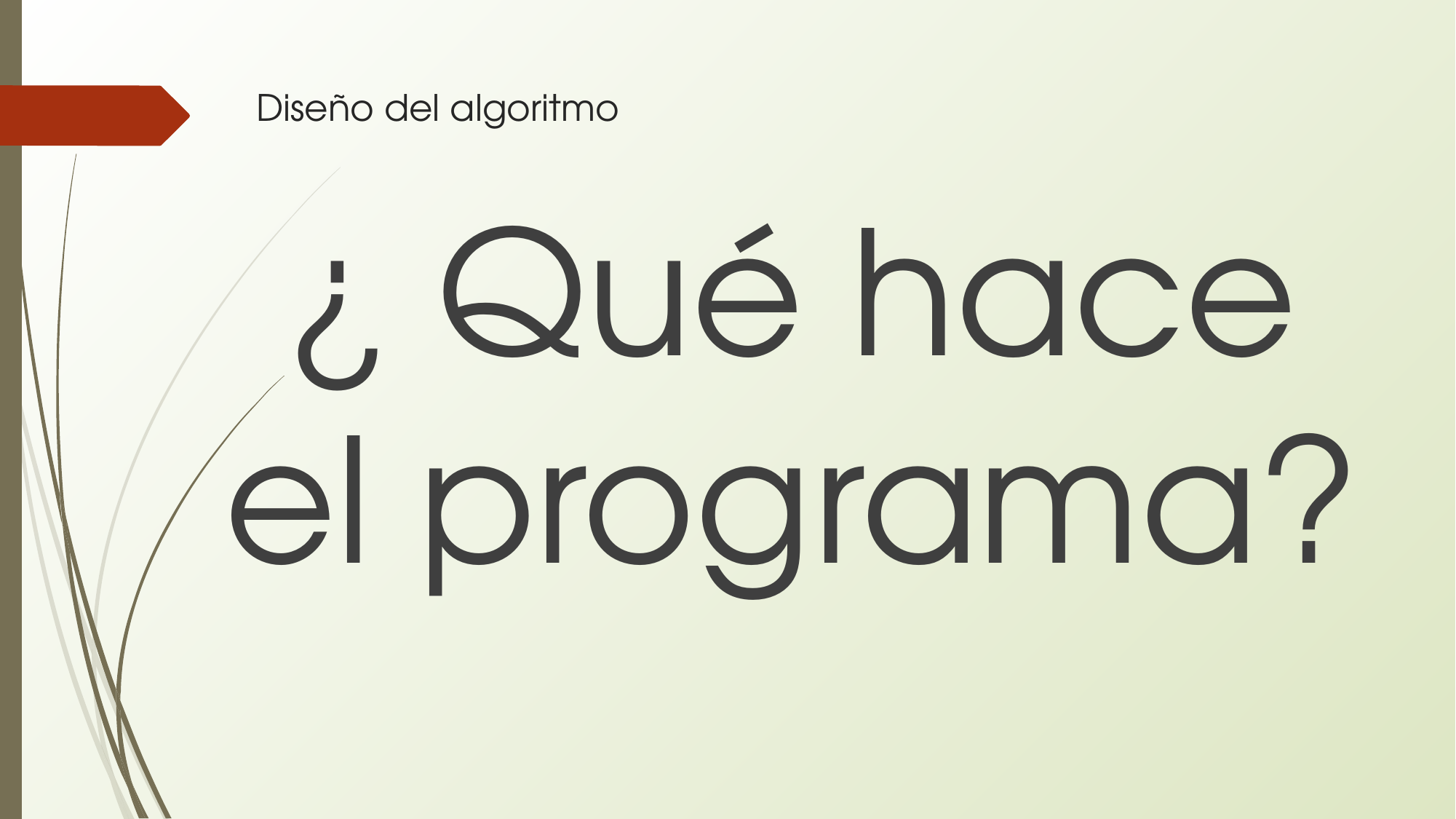

# Diseño del algoritmo
¿ Qué hace el programa?